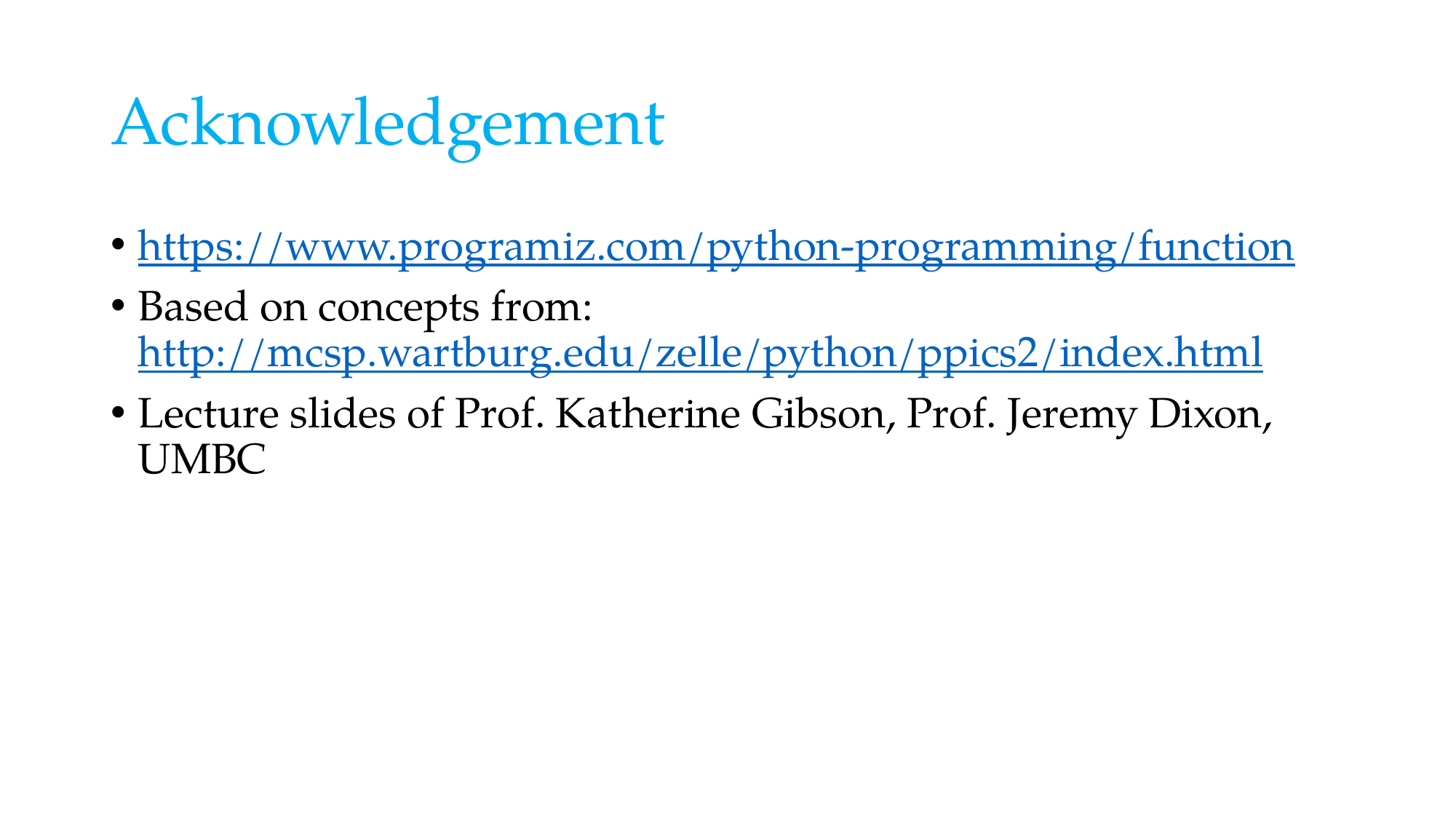

# Acknowledgement
https://www.programiz.com/python-programming/function
Based on concepts from: http://mcsp.wartburg.edu/zelle/python/ppics2/index.html
Lecture slides of Prof. Katherine Gibson, Prof. Jeremy Dixon, UMBC